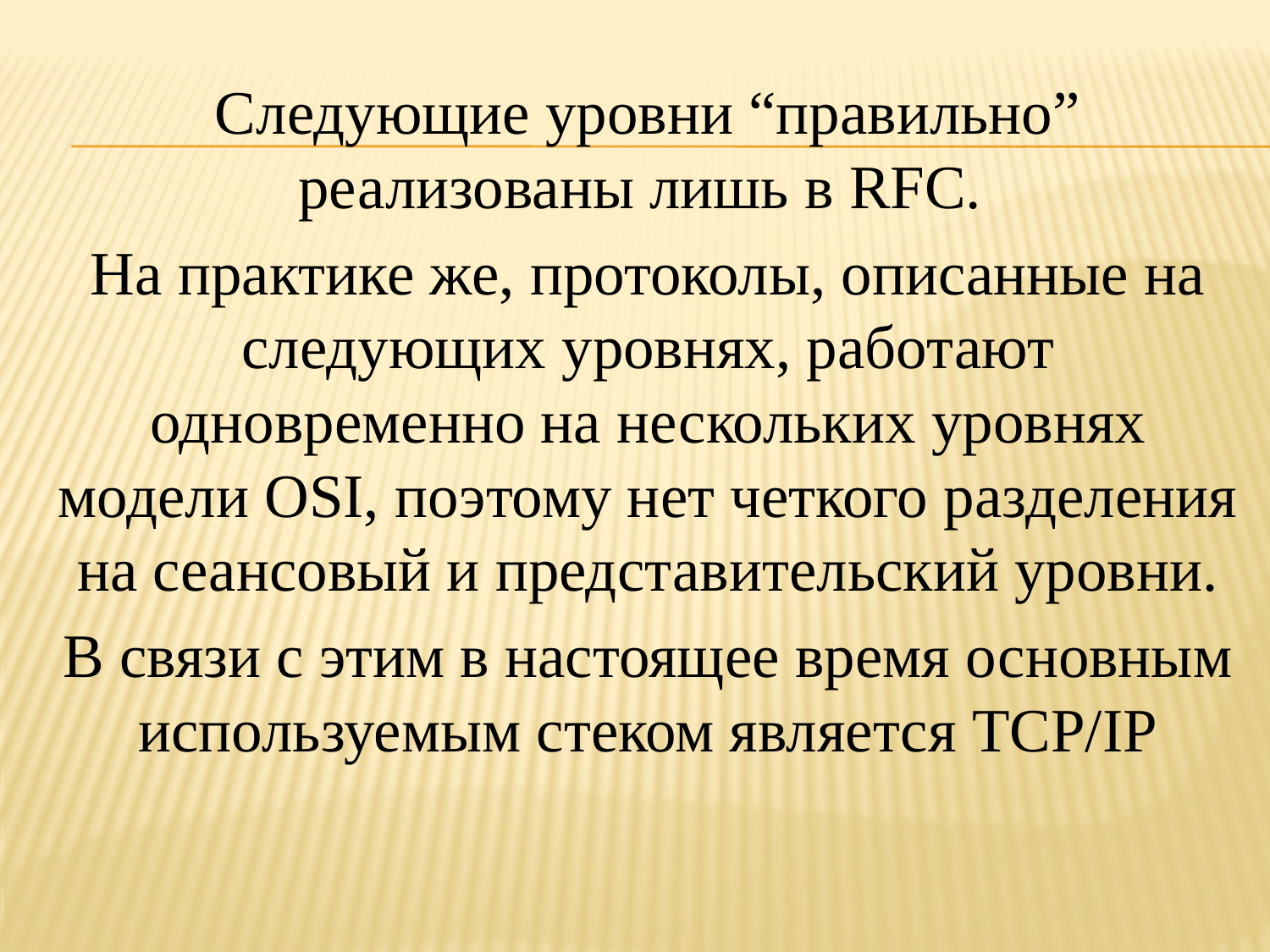

Следующие уровни “правильно” реализованы лишь в RFC.
На практике же, протоколы, описанные на следующих уровнях, работают одновременно на нескольких уровнях модели OSI, поэтому нет четкого разделения на сеансовый и представительский уровни.
В связи с этим в настоящее время основным используемым стеком является TCP/IP